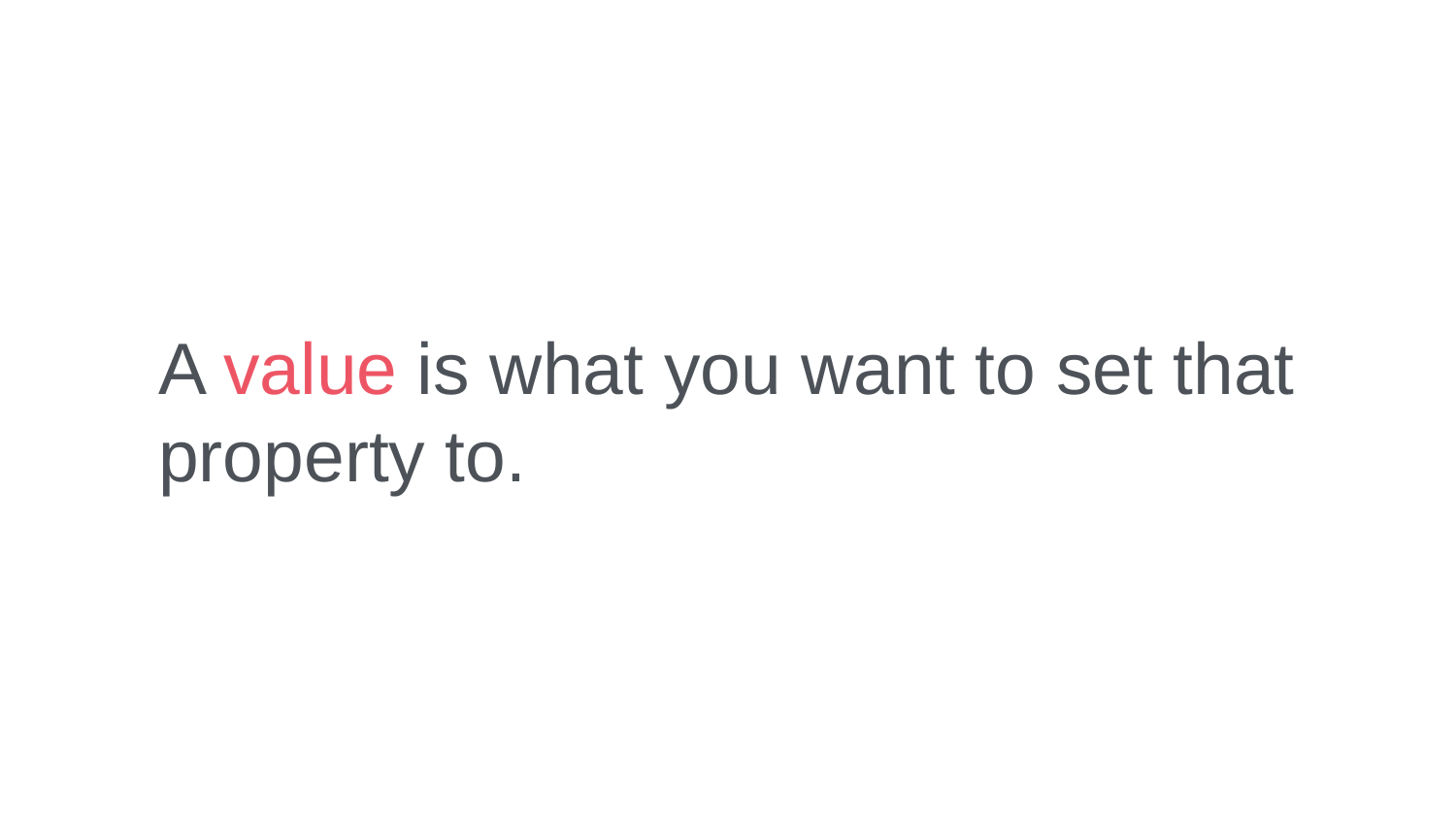

A value is what you want to set that property to.